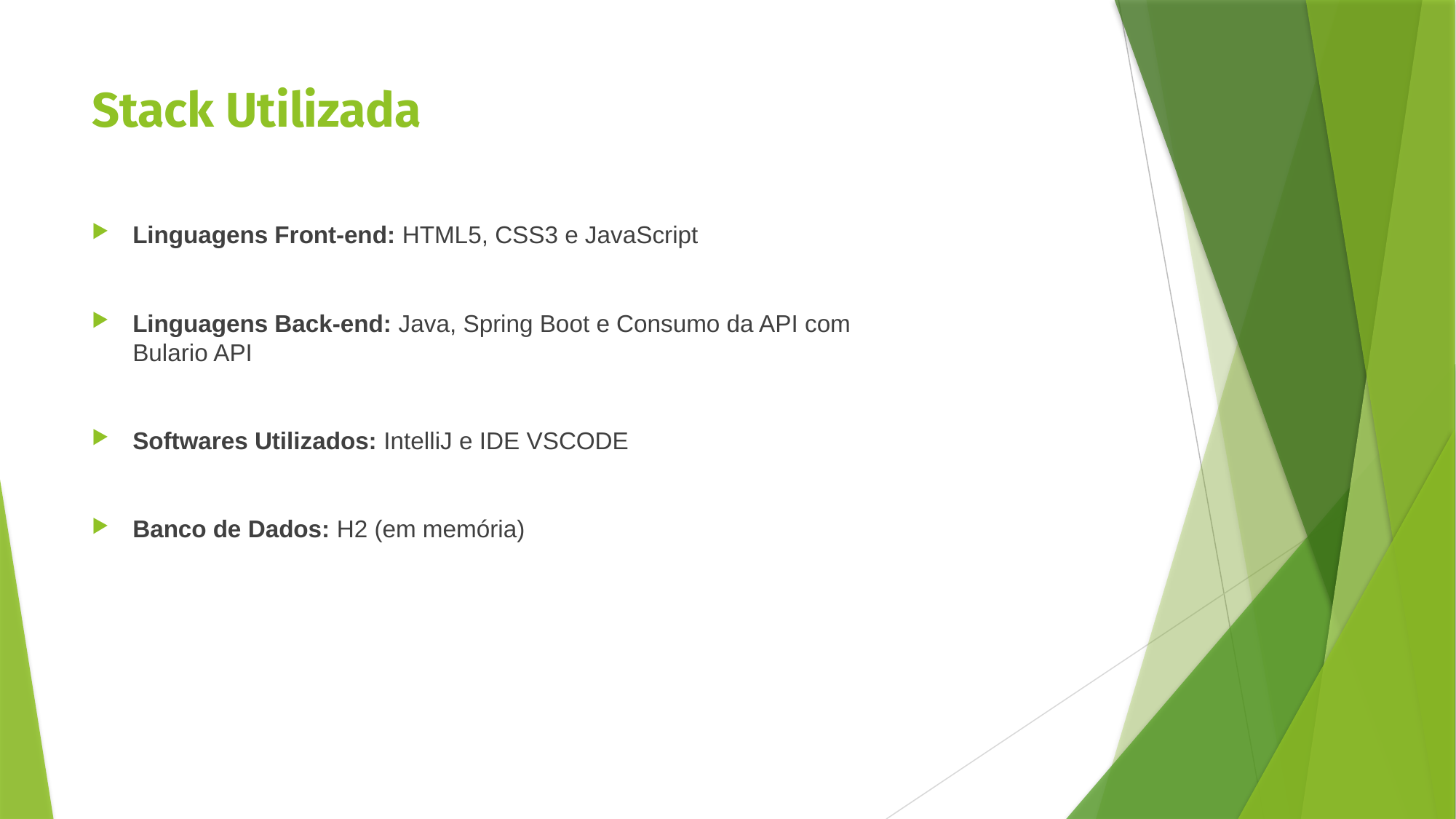

# Stack Utilizada
Linguagens Front-end: HTML5, CSS3 e JavaScript

Linguagens Back-end: Java, Spring Boot e Consumo da API com Bulario API

Softwares Utilizados: IntelliJ e IDE VSCODE

Banco de Dados: H2 (em memória)